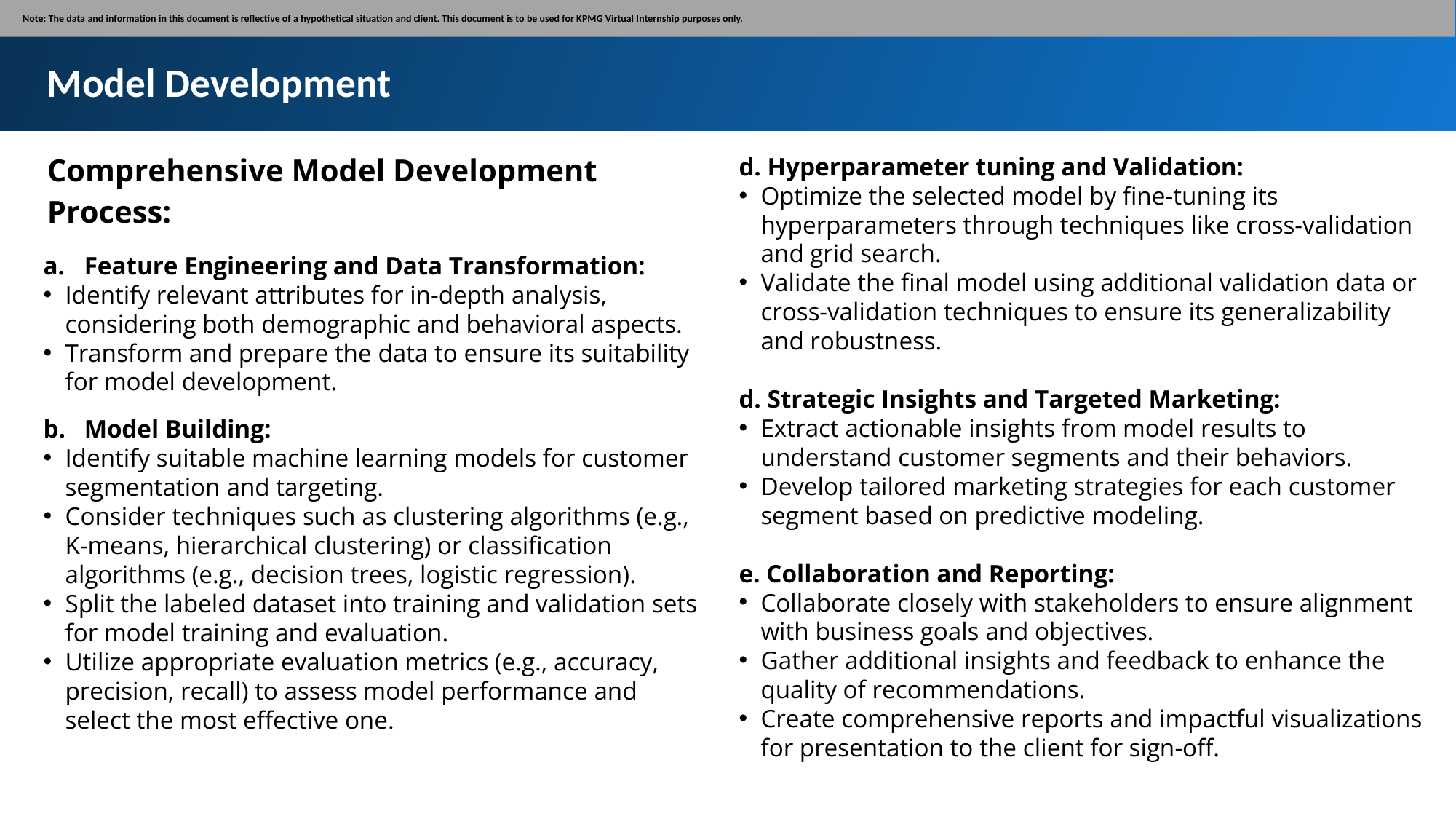

Note: The data and information in this document is reflective of a hypothetical situation and client. This document is to be used for KPMG Virtual Internship purposes only.
Model Development
Comprehensive Model Development Process:
d. Hyperparameter tuning and Validation:
Optimize the selected model by fine-tuning its hyperparameters through techniques like cross-validation and grid search.
Validate the final model using additional validation data or cross-validation techniques to ensure its generalizability and robustness.

d. Strategic Insights and Targeted Marketing:
Extract actionable insights from model results to understand customer segments and their behaviors.
Develop tailored marketing strategies for each customer segment based on predictive modeling.

e. Collaboration and Reporting:
Collaborate closely with stakeholders to ensure alignment with business goals and objectives.
Gather additional insights and feedback to enhance the quality of recommendations.
Create comprehensive reports and impactful visualizations for presentation to the client for sign-off.
Feature Engineering and Data Transformation:
Identify relevant attributes for in-depth analysis, considering both demographic and behavioral aspects.
Transform and prepare the data to ensure its suitability for model development.

Model Building:
Identify suitable machine learning models for customer segmentation and targeting.
Consider techniques such as clustering algorithms (e.g., K-means, hierarchical clustering) or classification algorithms (e.g., decision trees, logistic regression).
Split the labeled dataset into training and validation sets for model training and evaluation.
Utilize appropriate evaluation metrics (e.g., accuracy, precision, recall) to assess model performance and select the most effective one.